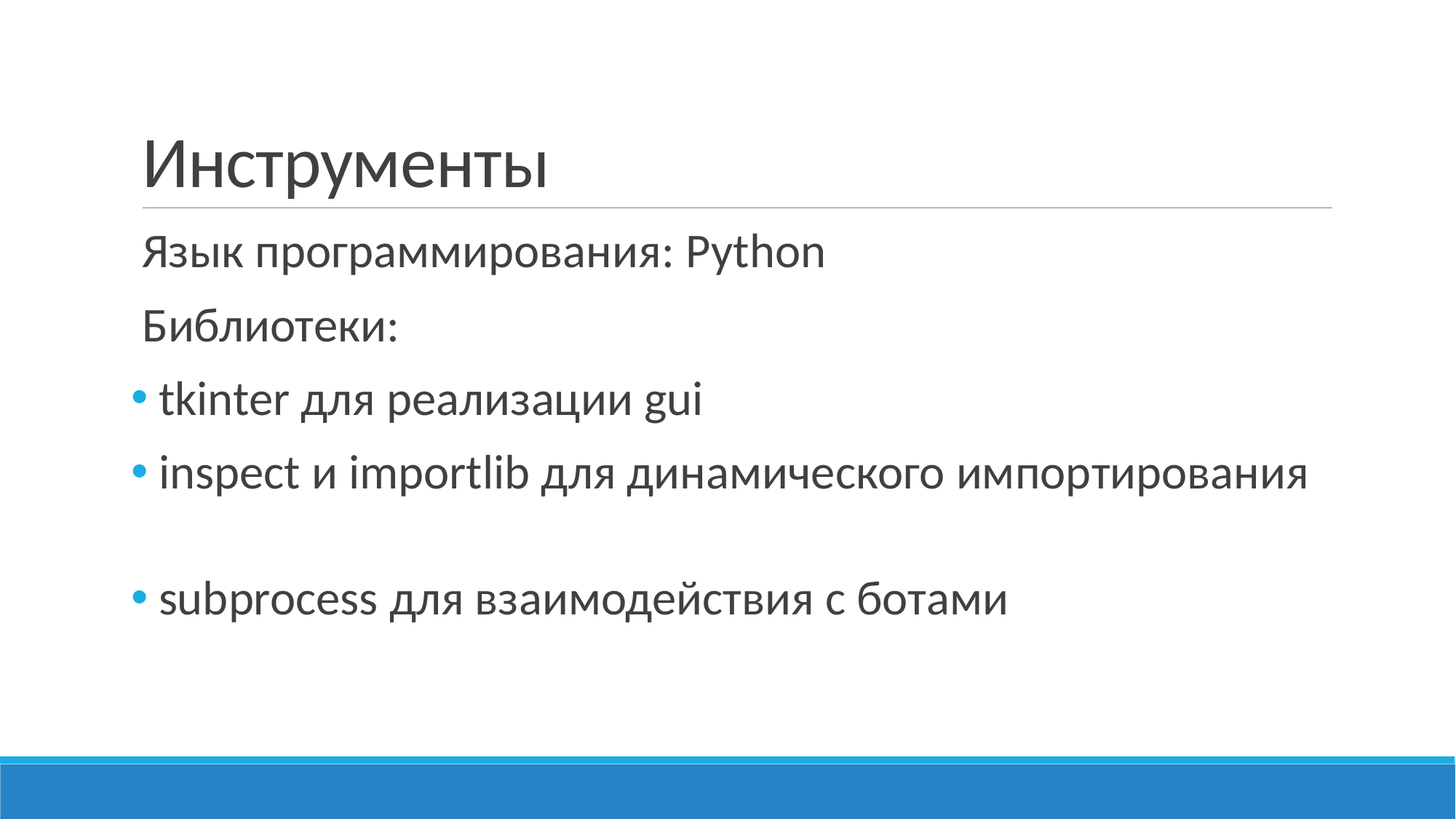

# Инструменты
Язык программирования: Python
Библиотеки:
 tkinter для реализации gui
 inspect и importlib для динамического импортирования
 subprocess для взаимодействия с ботами